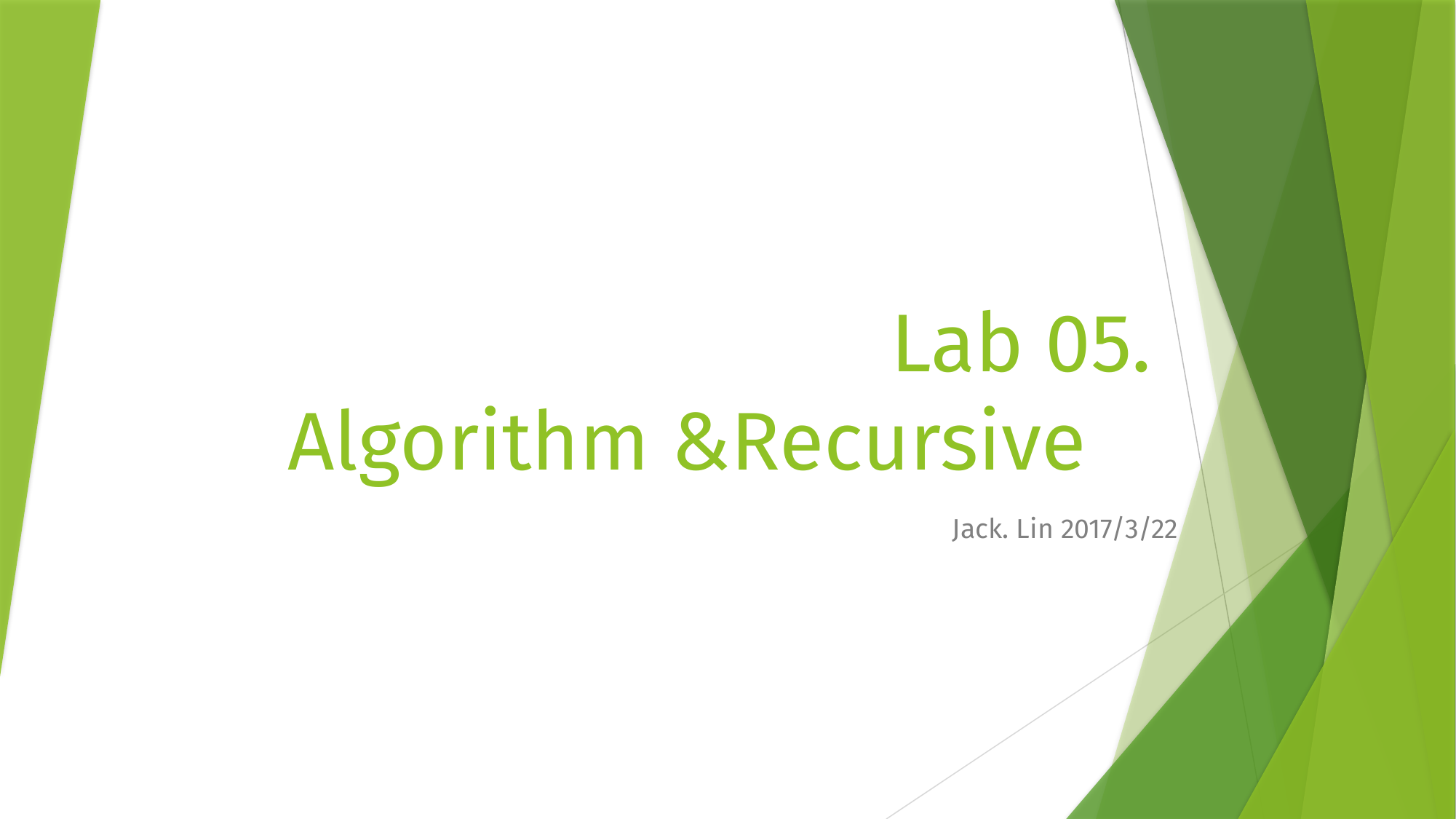

# Lab 05. Algorithm &Recursive
Jack. Lin 2017/3/22